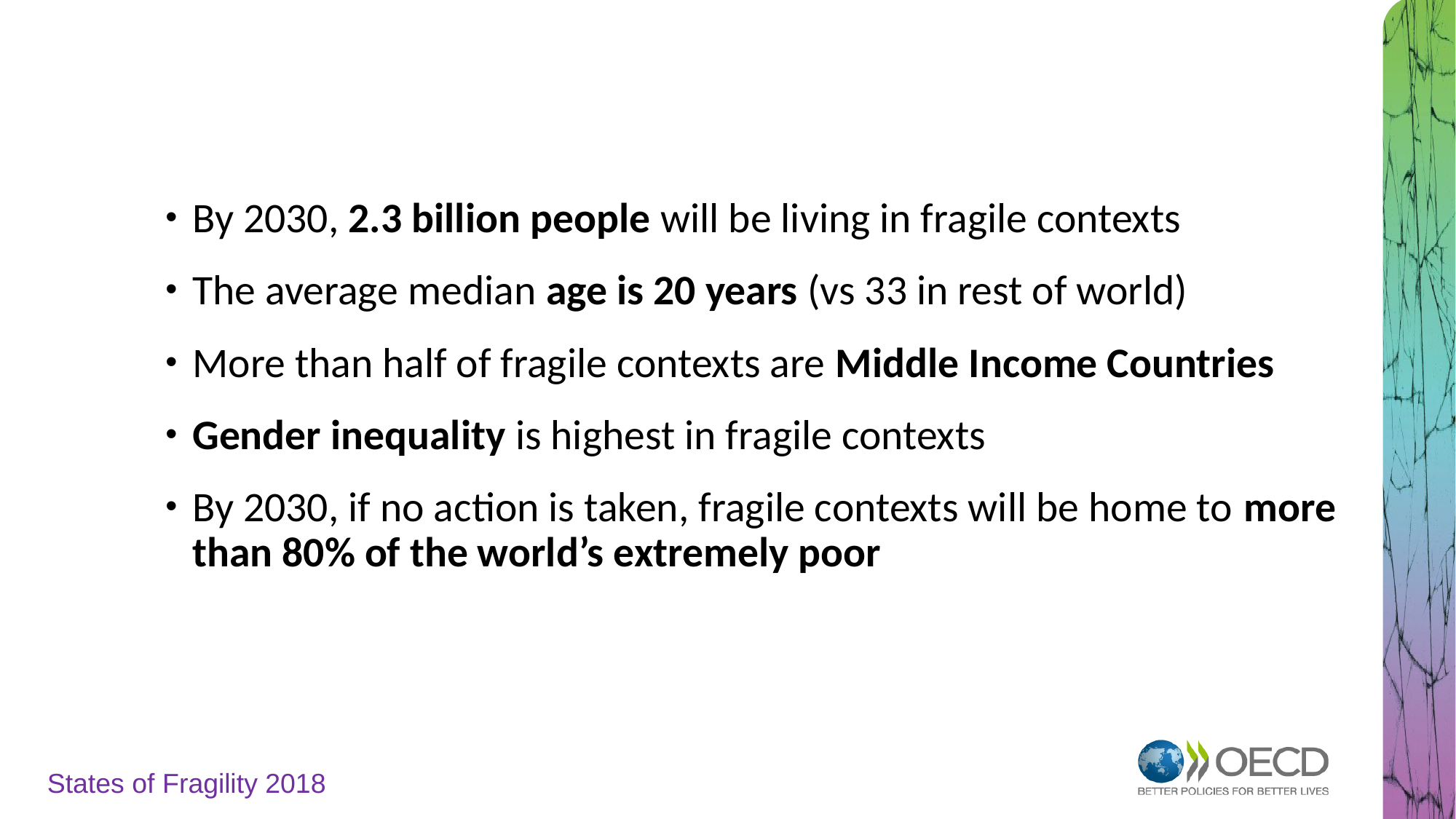

By 2030, 2.3 billion people will be living in fragile contexts
The average median age is 20 years (vs 33 in rest of world)
More than half of fragile contexts are Middle Income Countries
Gender inequality is highest in fragile contexts
By 2030, if no action is taken, fragile contexts will be home to more than 80% of the world’s extremely poor

# States of Fragility 2018